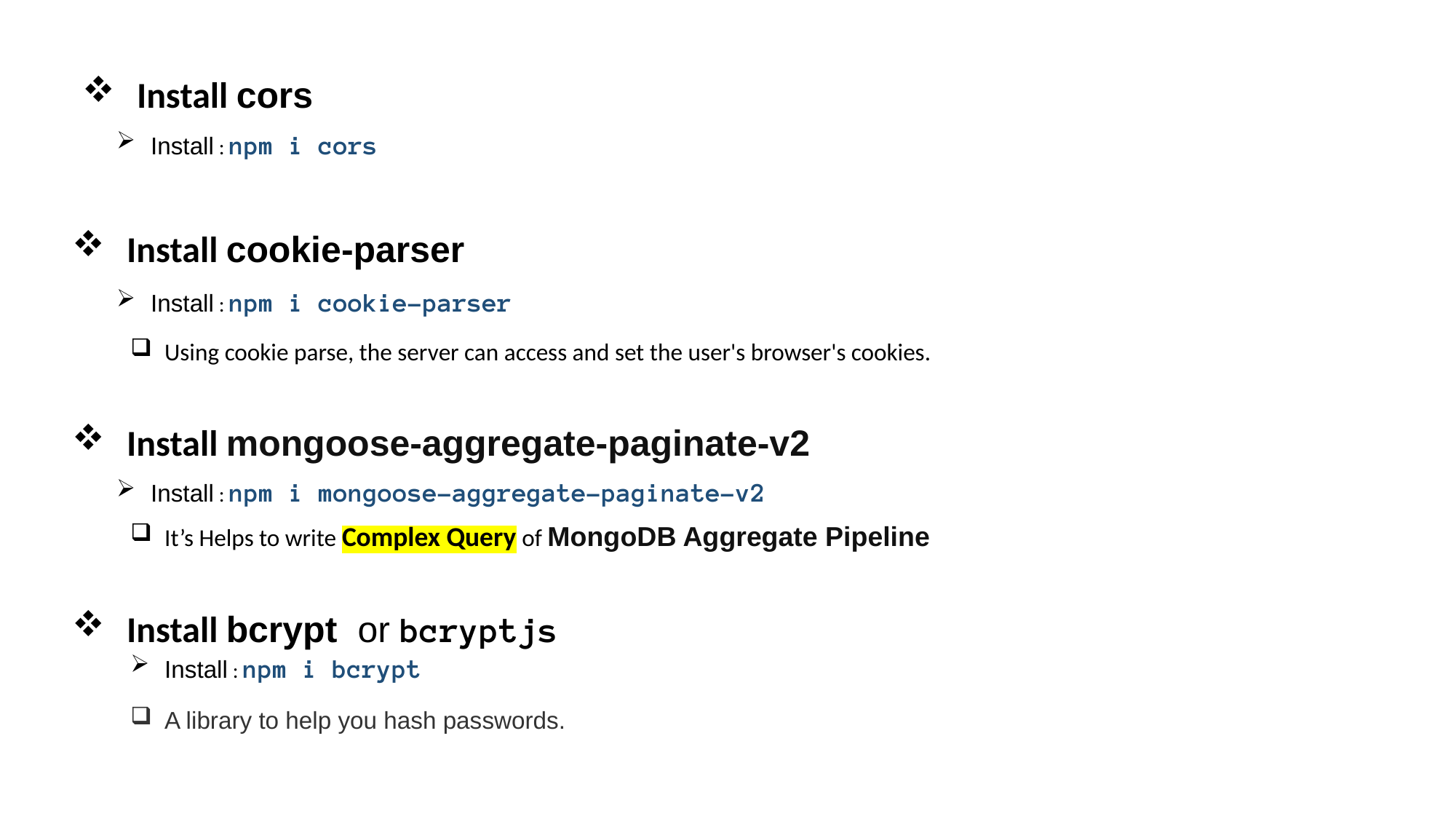

Install cors
Install : npm i cors
Install cookie-parser
Install : npm i cookie-parser
Using cookie parse, the server can access and set the user's browser's cookies.
Install mongoose-aggregate-paginate-v2
Install : npm i mongoose-aggregate-paginate-v2
It’s Helps to write Complex Query of MongoDB Aggregate Pipeline
Install bcrypt  or bcryptjs
Install : npm i bcrypt
A library to help you hash passwords.